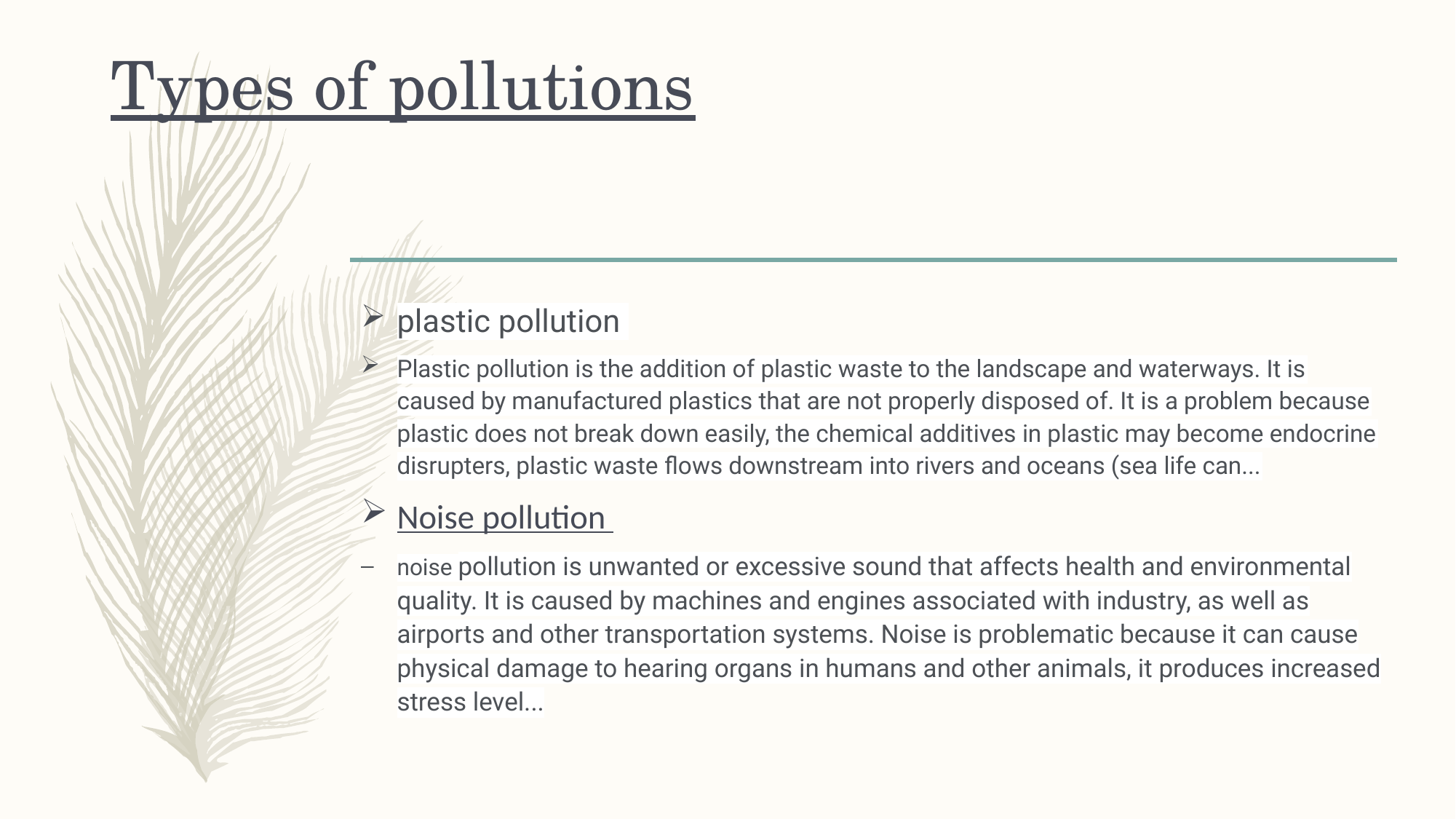

# Types of pollutions
plastic pollution
Plastic pollution is the addition of plastic waste to the landscape and waterways. It is caused by manufactured plastics that are not properly disposed of. It is a problem because plastic does not break down easily, the chemical additives in plastic may become endocrine disrupters, plastic waste flows downstream into rivers and oceans (sea life can...
Noise pollution
noise pollution is unwanted or excessive sound that affects health and environmental quality. It is caused by machines and engines associated with industry, as well as airports and other transportation systems. Noise is problematic because it can cause physical damage to hearing organs in humans and other animals, it produces increased stress level...